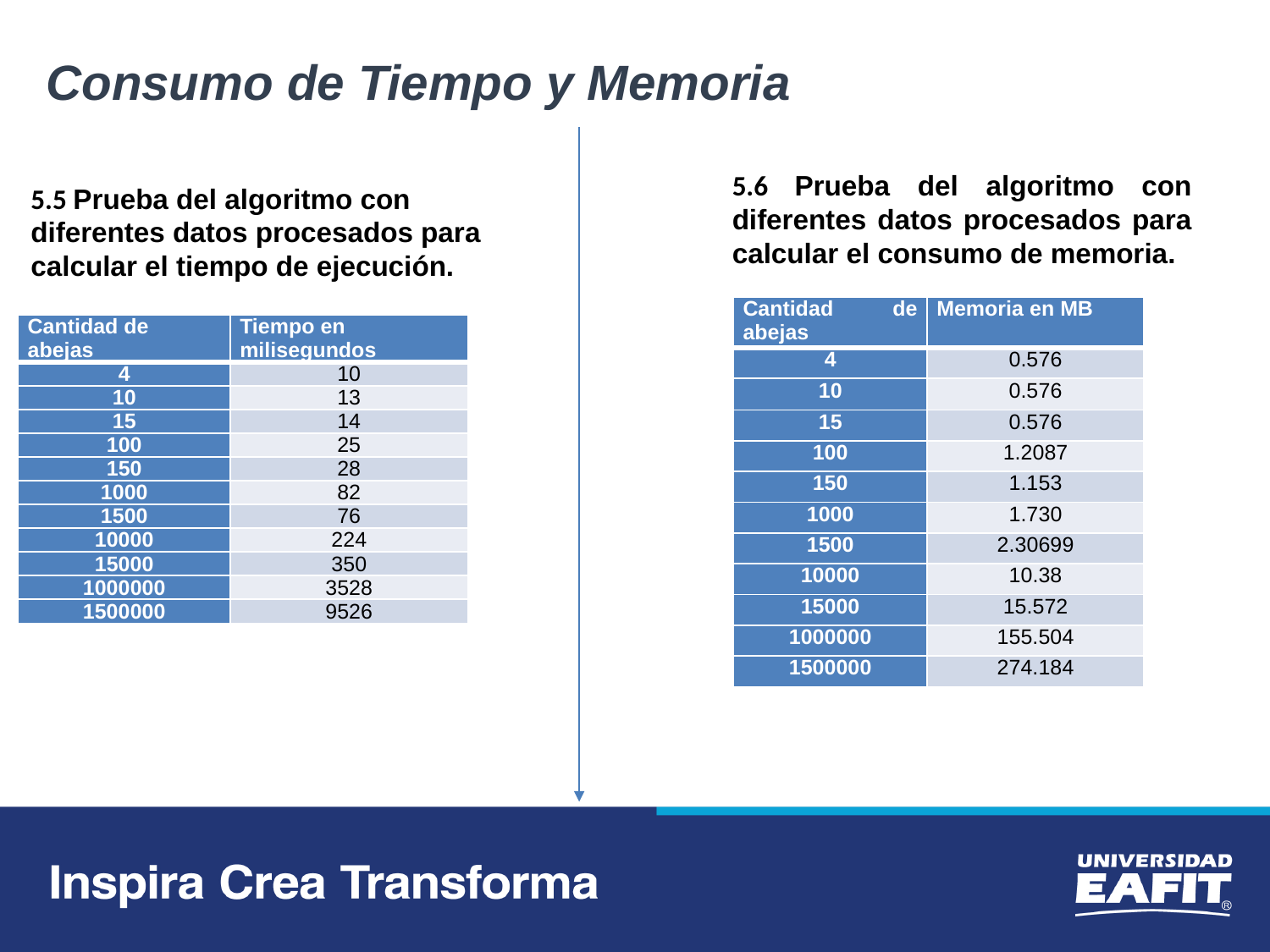

Consumo de Tiempo y Memoria
5.6 Prueba del algoritmo con diferentes datos procesados para calcular el consumo de memoria.
5.5 Prueba del algoritmo con diferentes datos procesados para calcular el tiempo de ejecución.

| Cantidad de abejas | Memoria en MB |
| --- | --- |
| 4 | 0.576 |
| 10 | 0.576 |
| 15 | 0.576 |
| 100 | 1.2087 |
| 150 | 1.153 |
| 1000 | 1.730 |
| 1500 | 2.30699 |
| 10000 | 10.38 |
| 15000 | 15.572 |
| 1000000 | 155.504 |
| 1500000 | 274.184 |
| Cantidad de abejas | Tiempo en milisegundos |
| --- | --- |
| 4 | 10 |
| 10 | 13 |
| 15 | 14 |
| 100 | 25 |
| 150 | 28 |
| 1000 | 82 |
| 1500 | 76 |
| 10000 | 224 |
| 15000 | 350 |
| 1000000 | 3528 |
| 1500000 | 9526 |